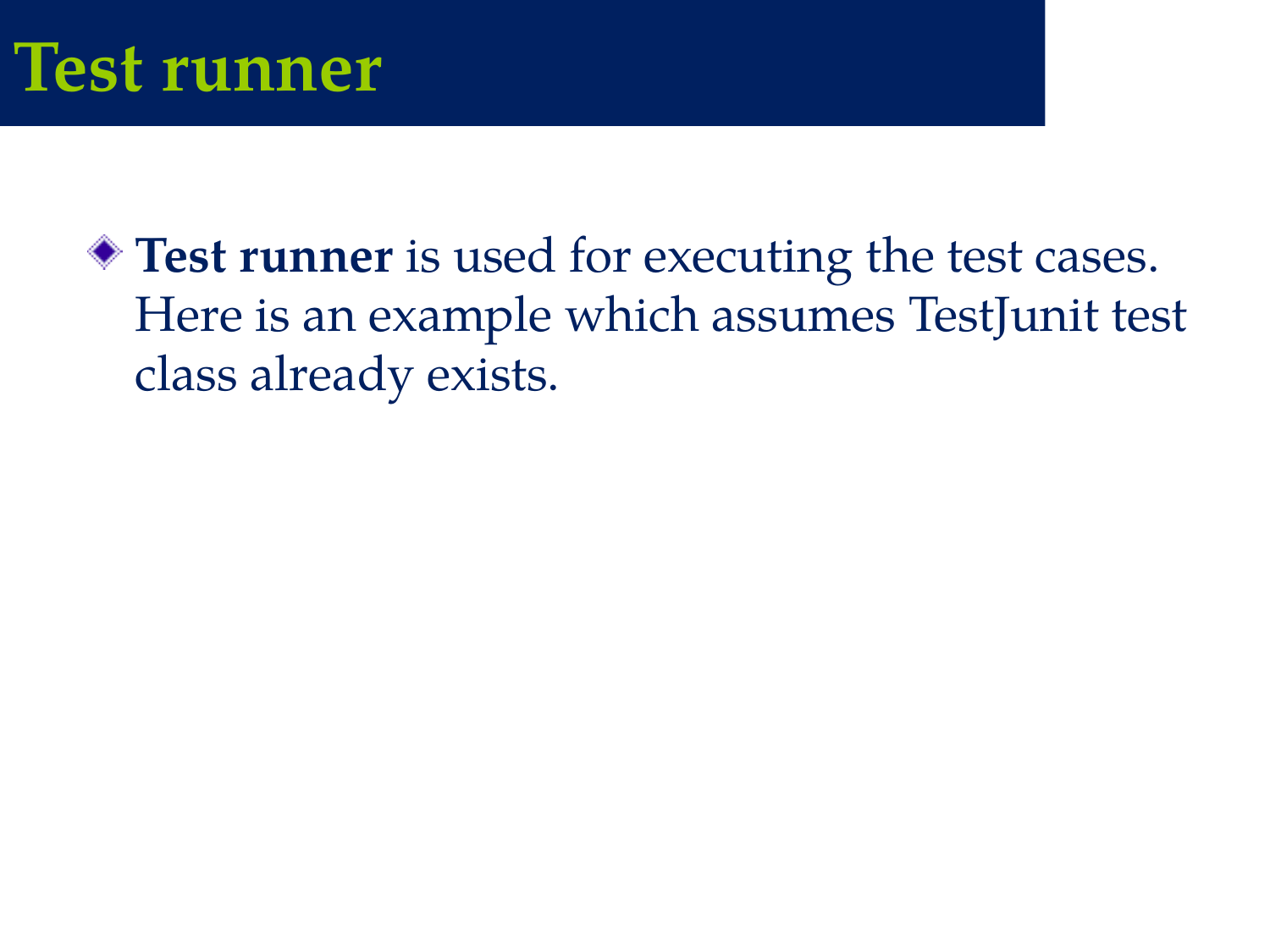

# Test runner
Test runner is used for executing the test cases. Here is an example which assumes TestJunit test class already exists.